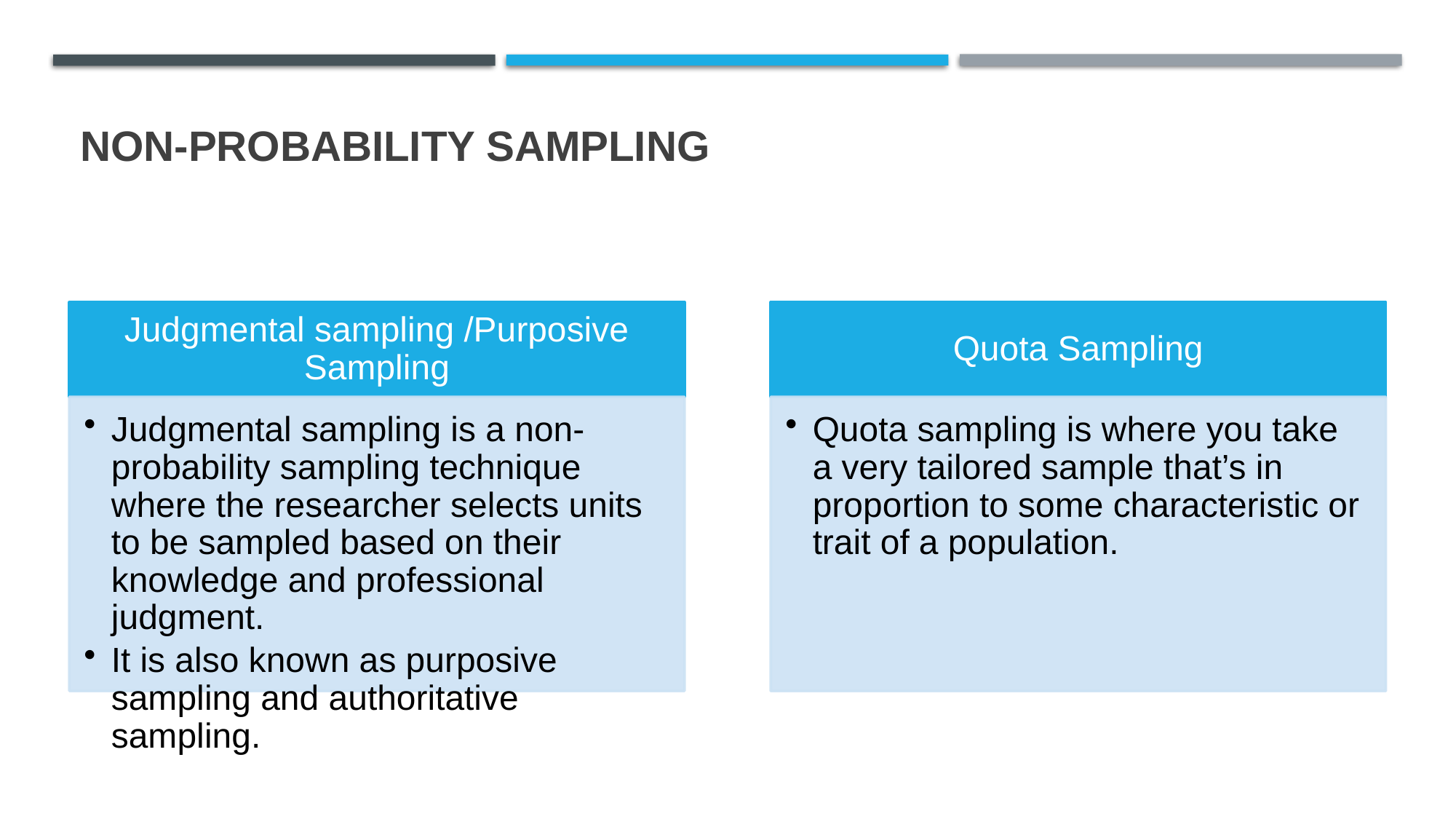

# Non-Probability Sampling
Judgmental sampling /Purposive Sampling
Judgmental sampling is a non-probability sampling technique where the researcher selects units to be sampled based on their knowledge and professional judgment.
It is also known as purposive sampling and authoritative sampling.
Quota Sampling
Quota sampling is where you take a very tailored sample that’s in proportion to some characteristic or trait of a population.